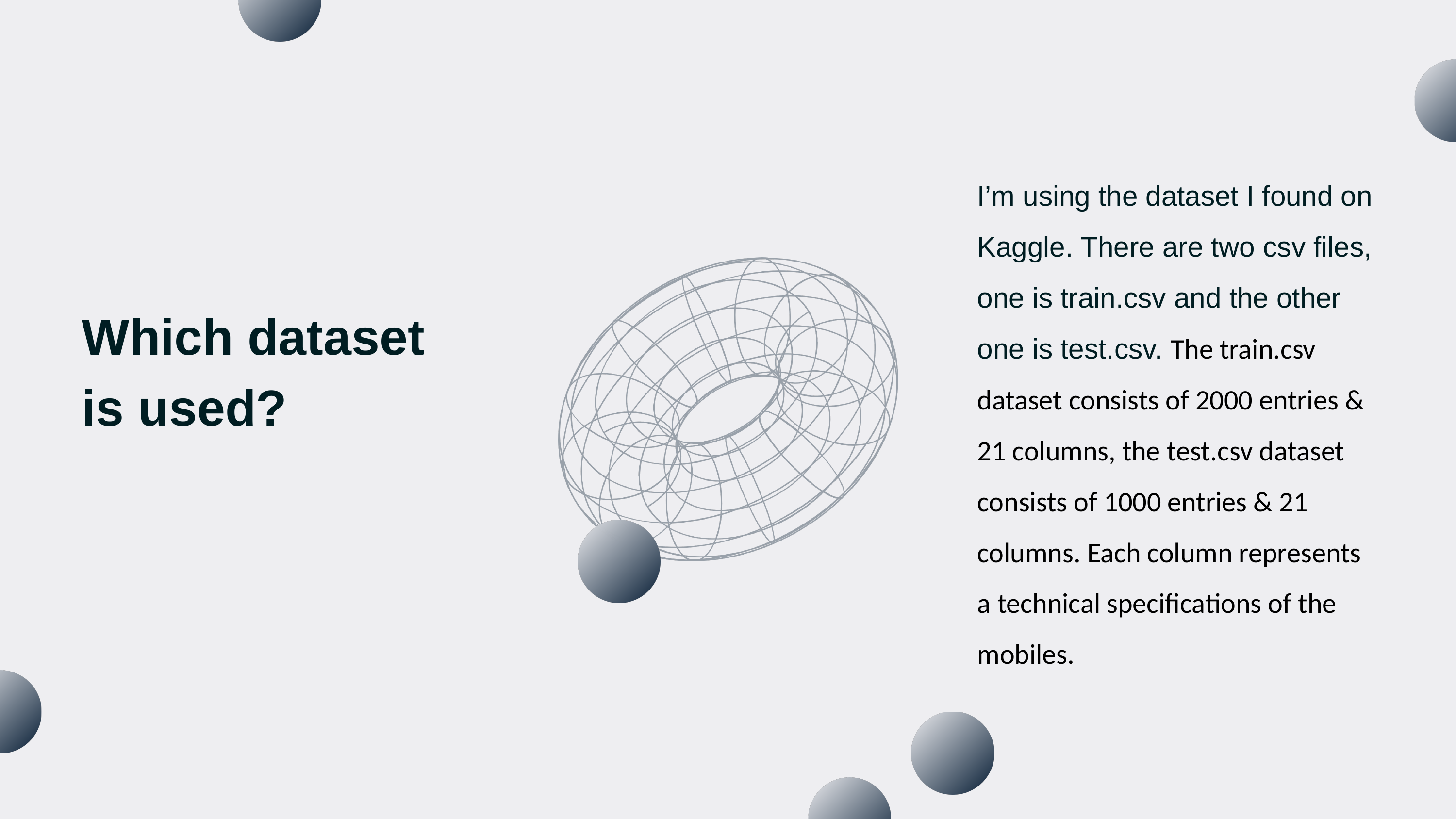

I’m using the dataset I found on Kaggle. There are two csv files, one is train.csv and the other one is test.csv. The train.csv dataset consists of 2000 entries & 21 columns, the test.csv dataset consists of 1000 entries & 21 columns. Each column represents a technical specifications of the mobiles.

Which dataset is used?